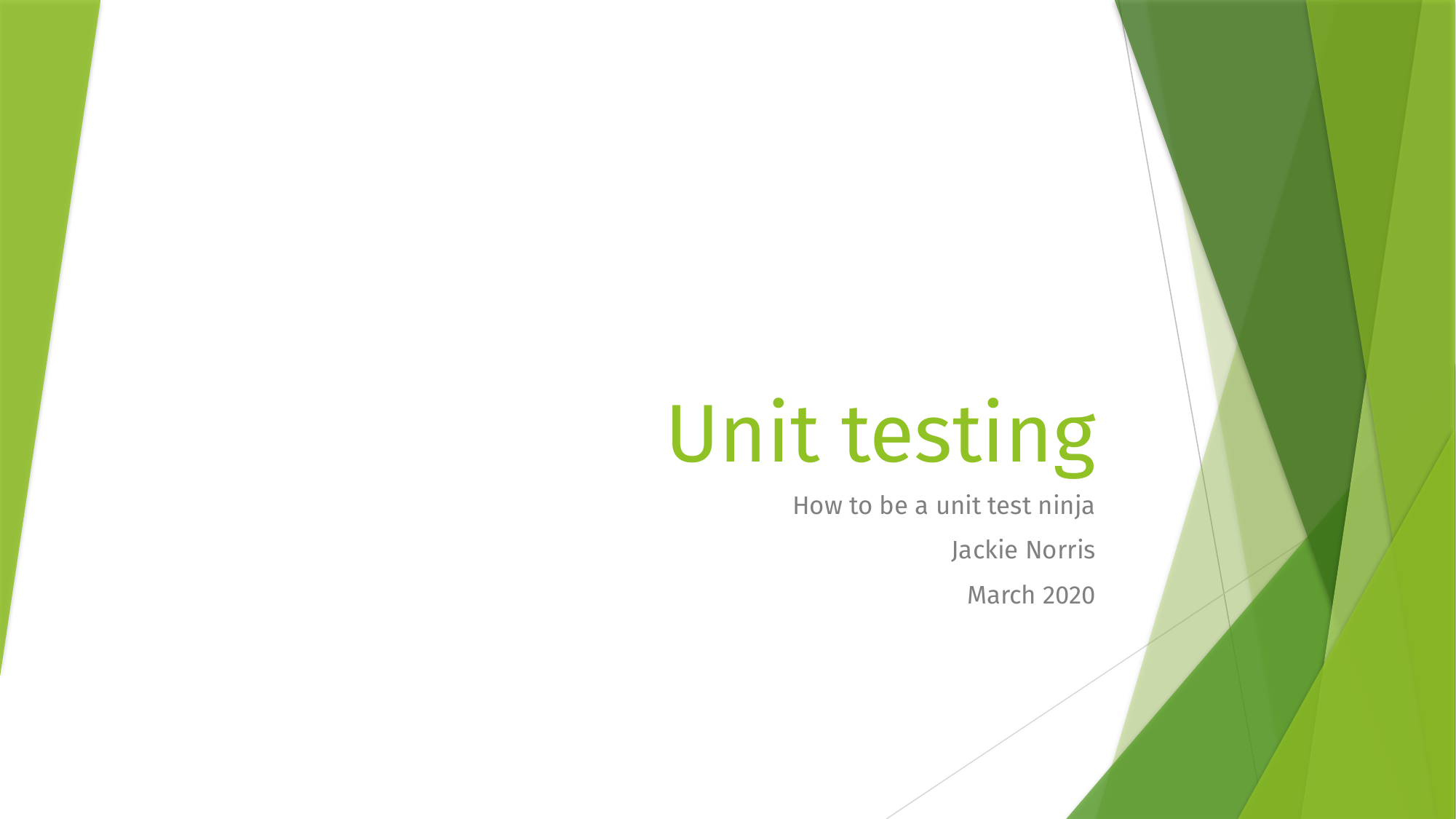

# Unit testing
How to be a unit test ninja
Jackie Norris
March 2020